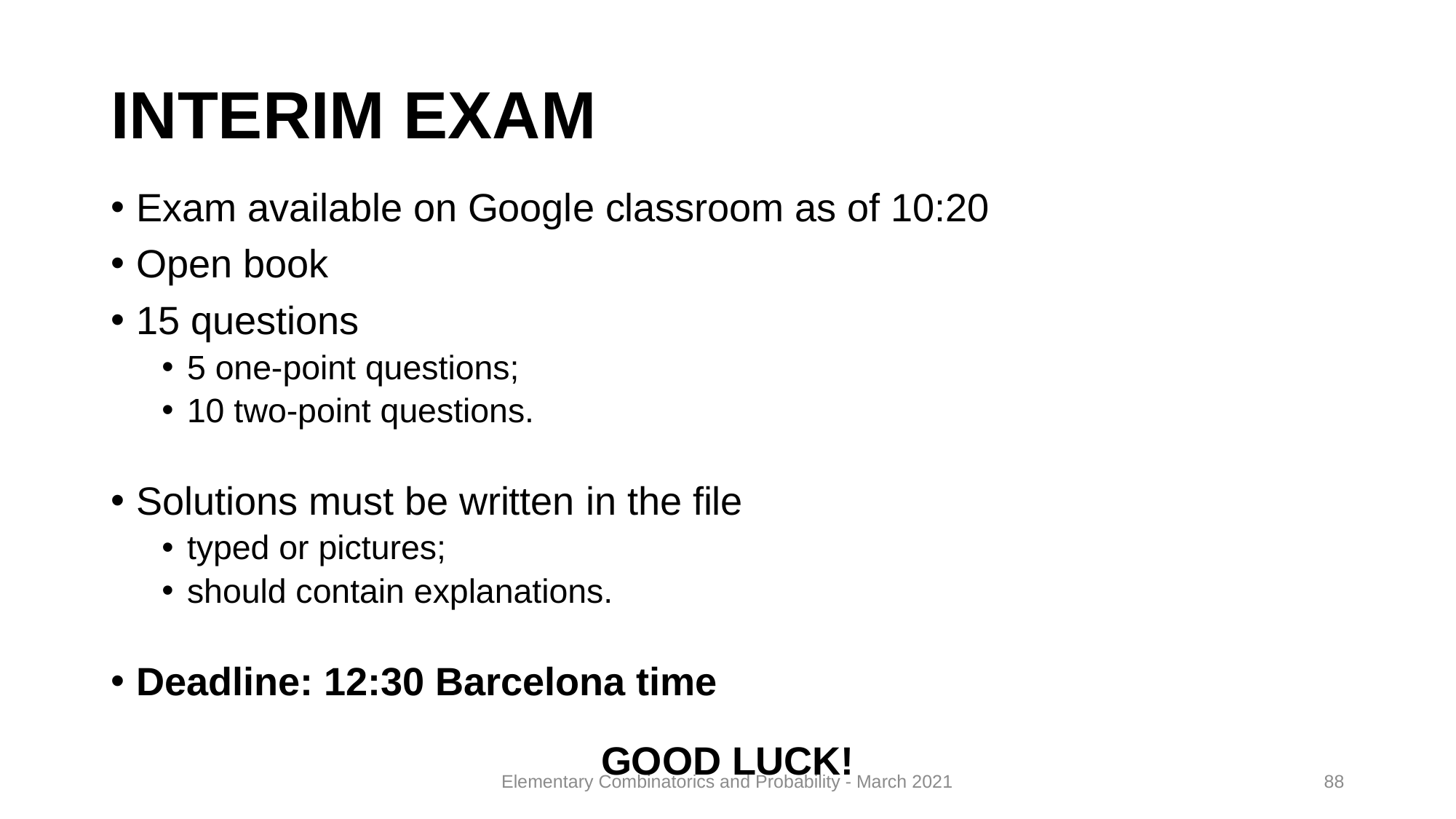

# Interim exam
Exam available on Google classroom as of 10:20
Open book
15 questions
5 one-point questions;
10 two-point questions.

Solutions must be written in the file
typed or pictures;
should contain explanations.

Deadline: 12:30 Barcelona time

GOOD LUCK!
Elementary Combinatorics and Probability - March 2021
88